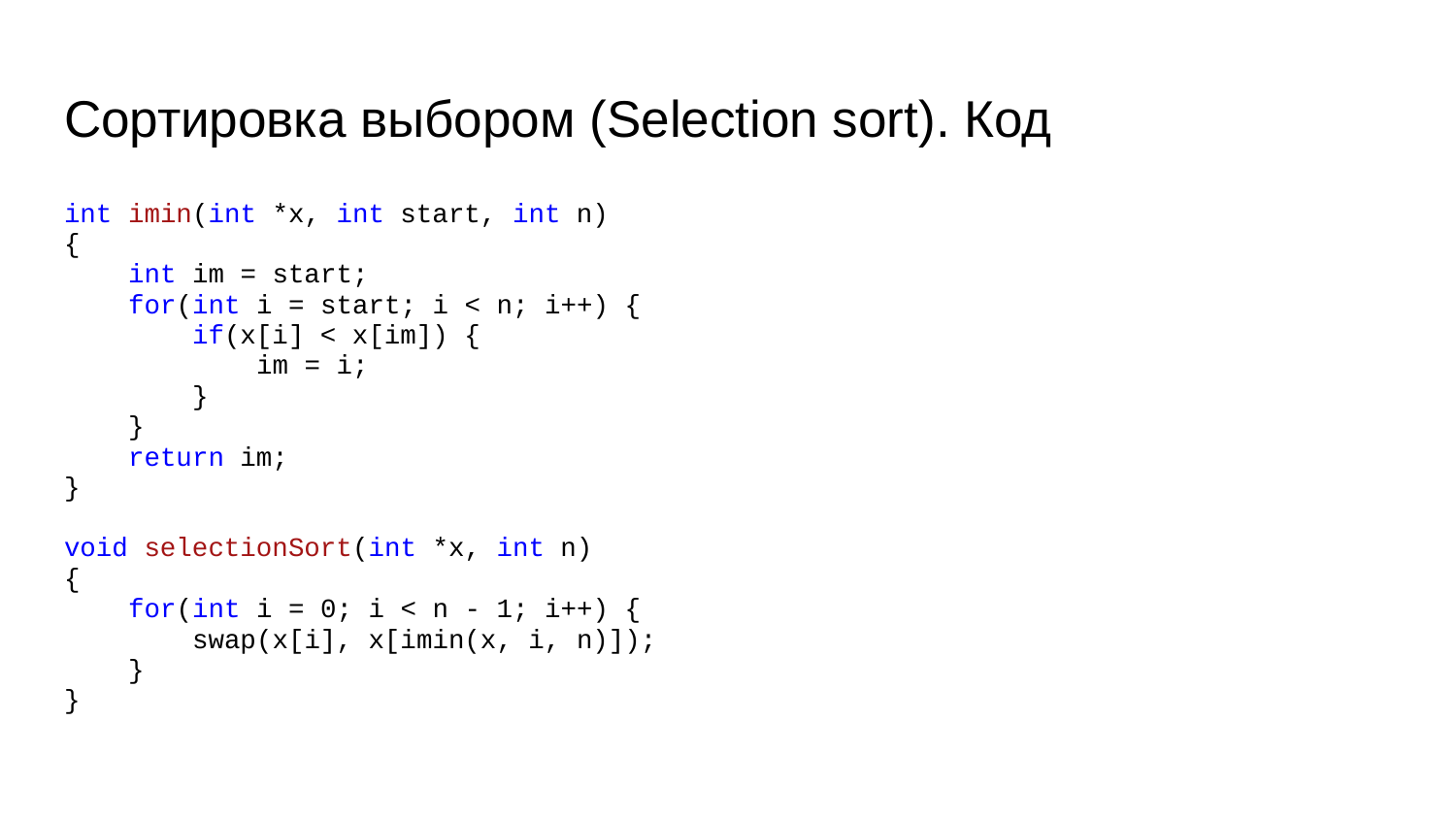

# Сортировка выбором (Selection sort). Код
int imin(int *x, int start, int n)
{
    int im = start;
    for(int i = start; i < n; i++) {
        if(x[i] < x[im]) {
            im = i;
        }
    }
    return im;
}

void selectionSort(int *x, int n)
{
    for(int i = 0; i < n - 1; i++) {
        swap(x[i], x[imin(x, i, n)]);
    }
}